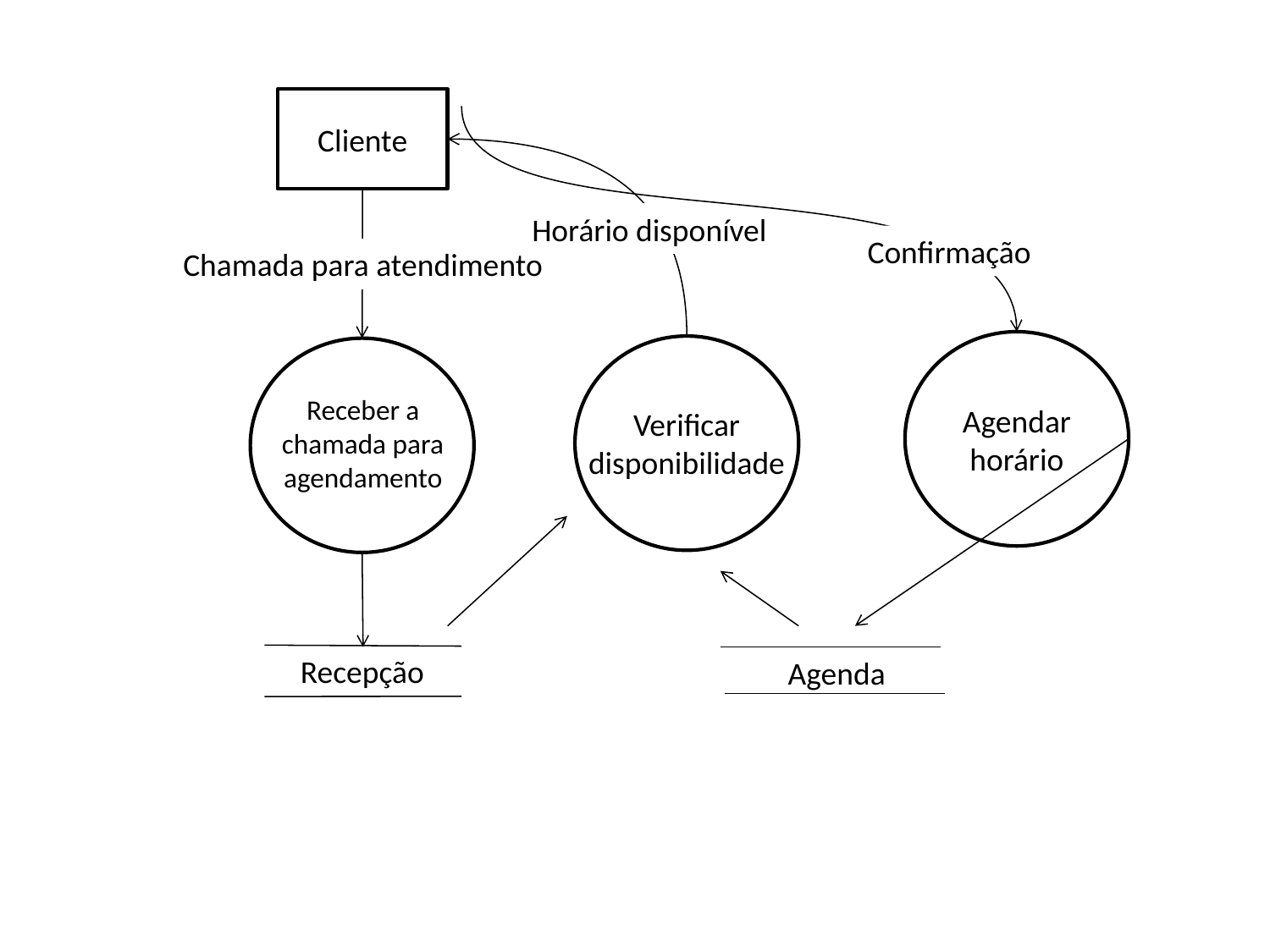

Cliente
Horário disponível
Confirmação
Chamada para atendimento
Agendar horário
Agendar
Agendar
Receber a chamada para agendamento

Verificar disponibilidade
Recepção
Agenda